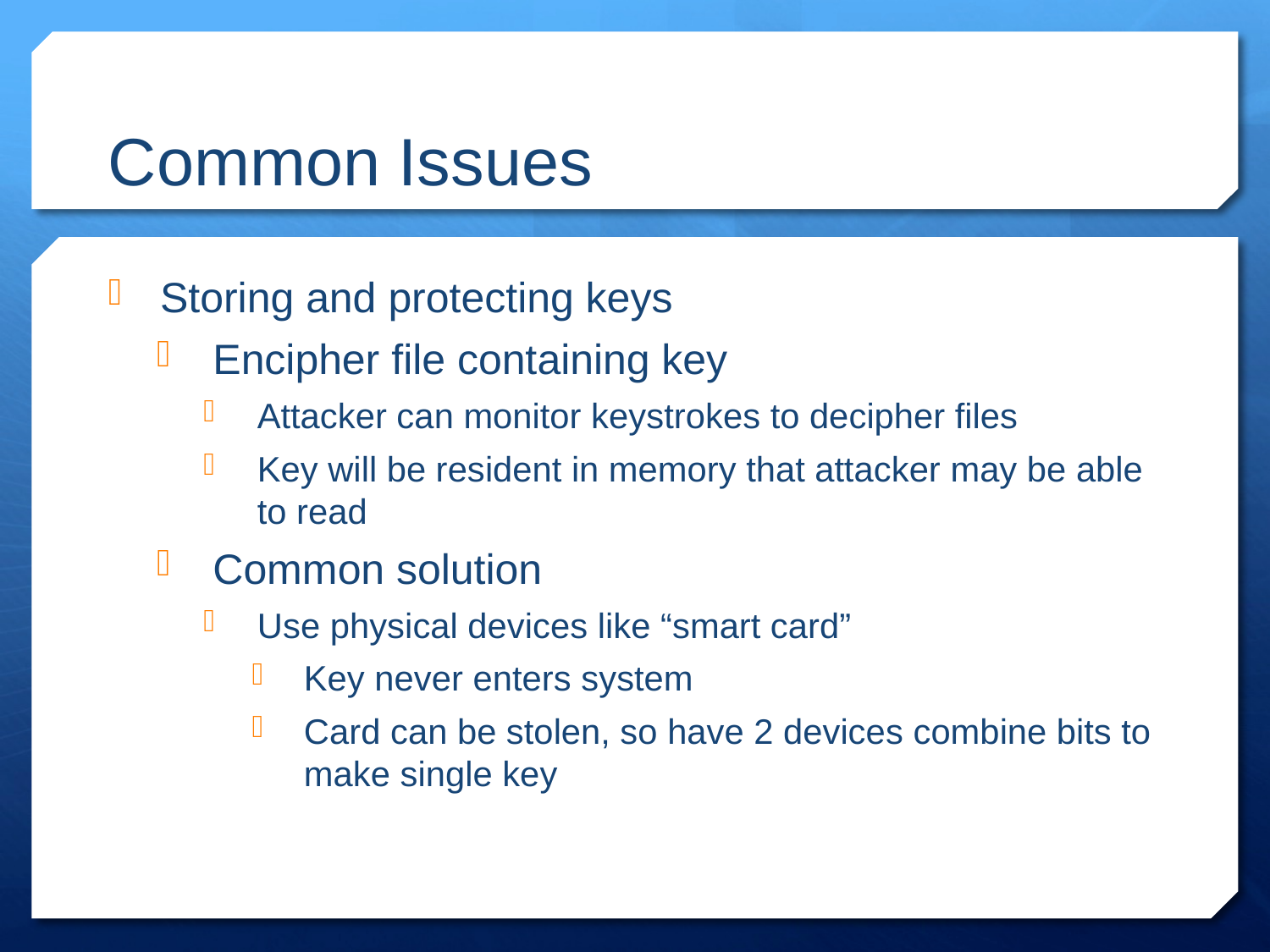

Common Issues
Storing and protecting keys
Encipher file containing key
Attacker can monitor keystrokes to decipher files
Key will be resident in memory that attacker may be able to read
Common solution
Use physical devices like “smart card”
Key never enters system
Card can be stolen, so have 2 devices combine bits to make single key